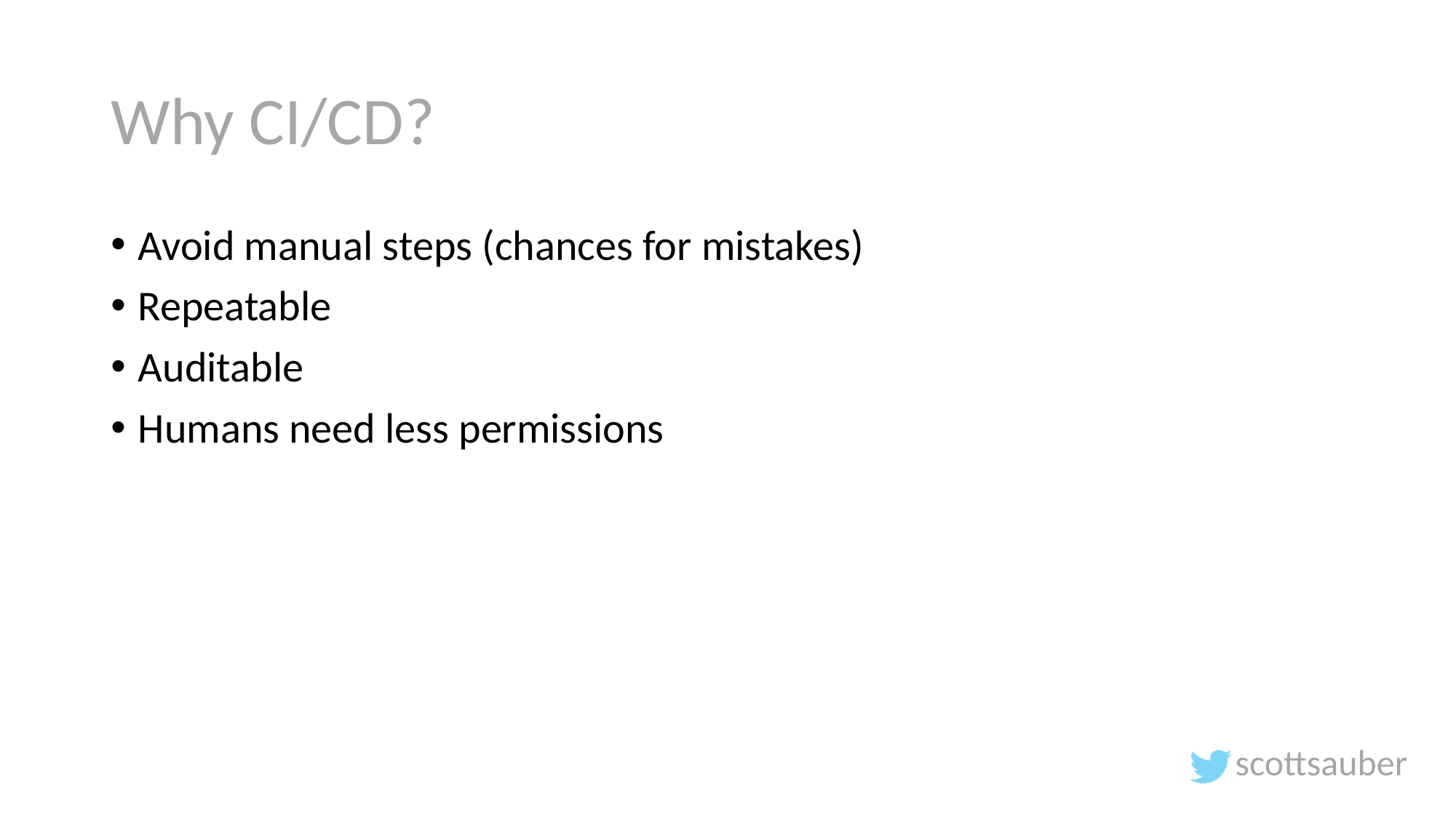

# Why CI/CD?
Avoid manual steps (chances for mistakes)
Repeatable
Auditable
Humans need less permissions
scottsauber